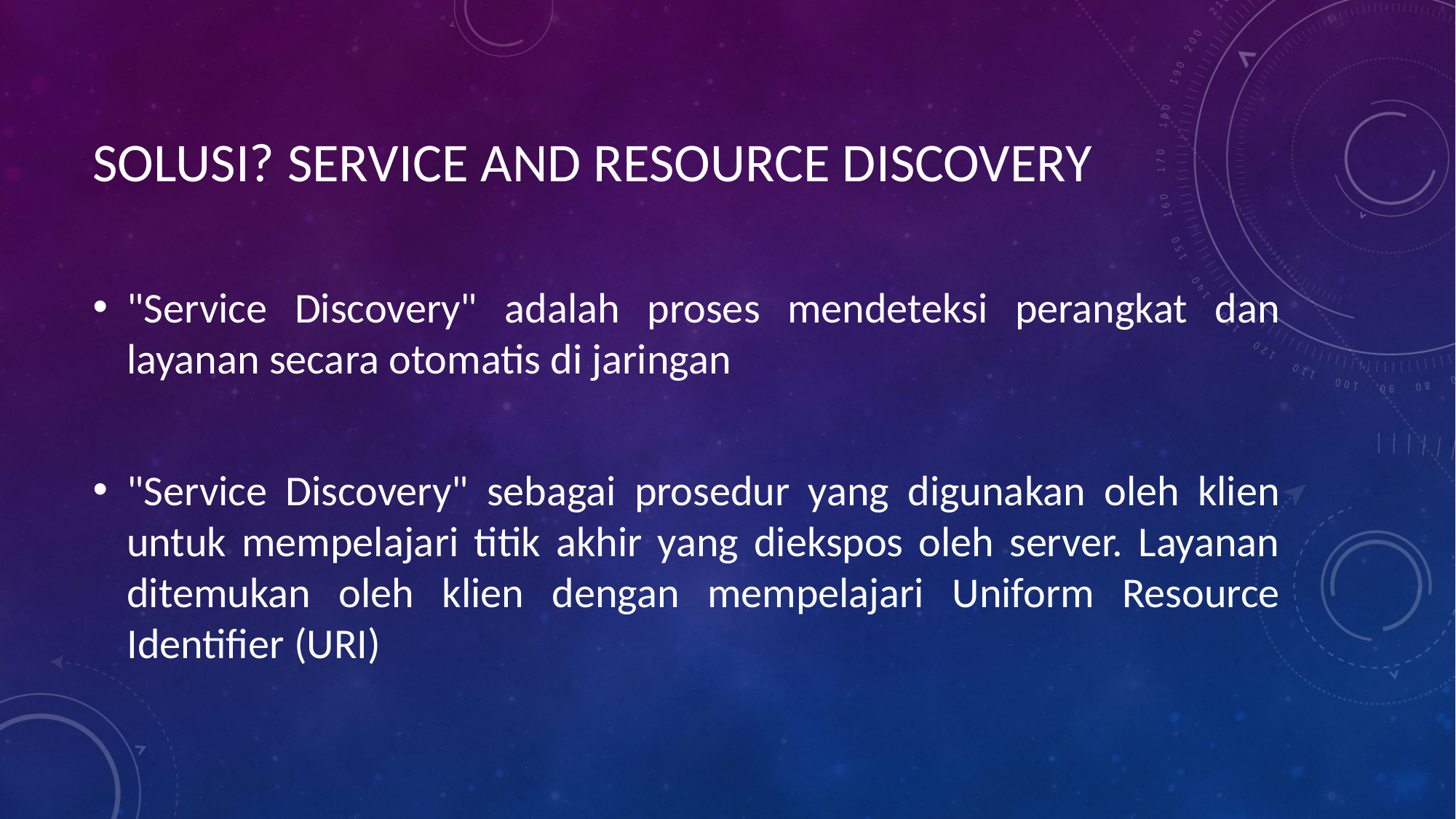

# Solusi? Service and Resource Discovery
"Service Discovery" adalah proses mendeteksi perangkat dan layanan secara otomatis di jaringan

"Service Discovery" sebagai prosedur yang digunakan oleh klien untuk mempelajari titik akhir yang diekspos oleh server. Layanan ditemukan oleh klien dengan mempelajari Uniform Resource Identifier (URI)